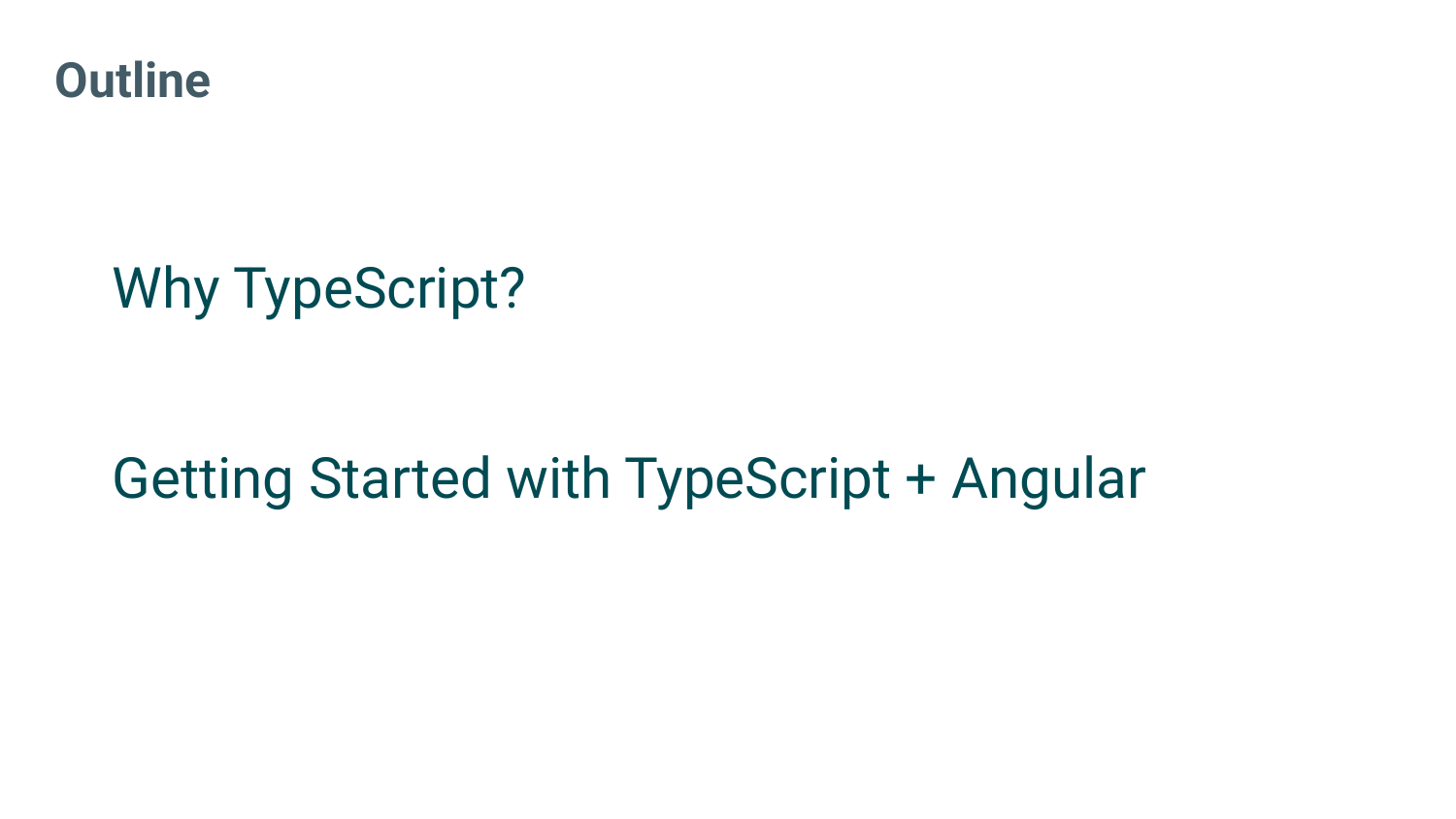

Outline
Why TypeScript?
Getting Started with TypeScript + Angular